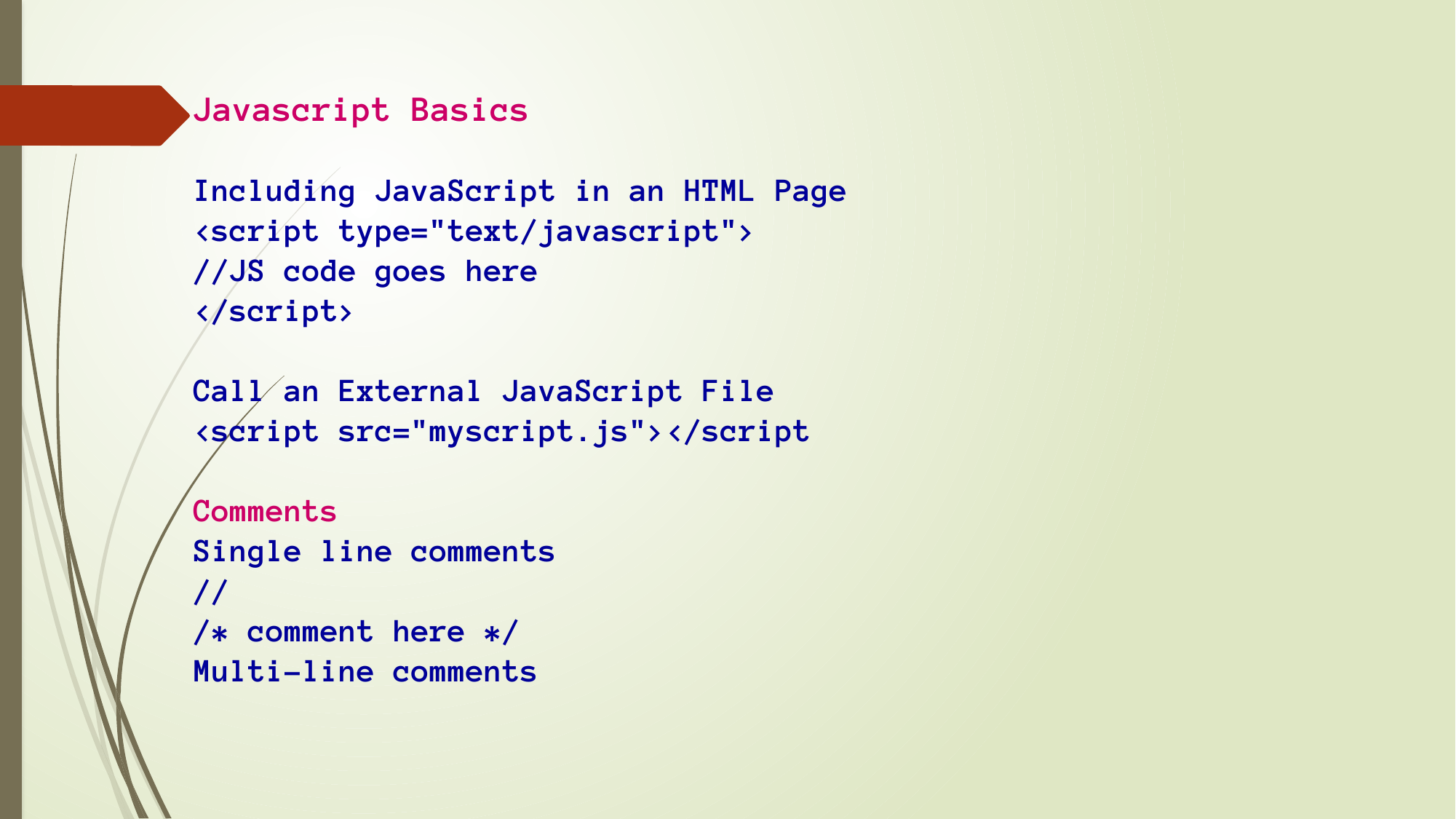

Javascript Basics

Including JavaScript in an HTML Page
<script type="text/javascript">
//JS code goes here
</script>

Call an External JavaScript File
<script src="myscript.js"></script

Comments
Single line comments
//
/* comment here */
Multi-line comments